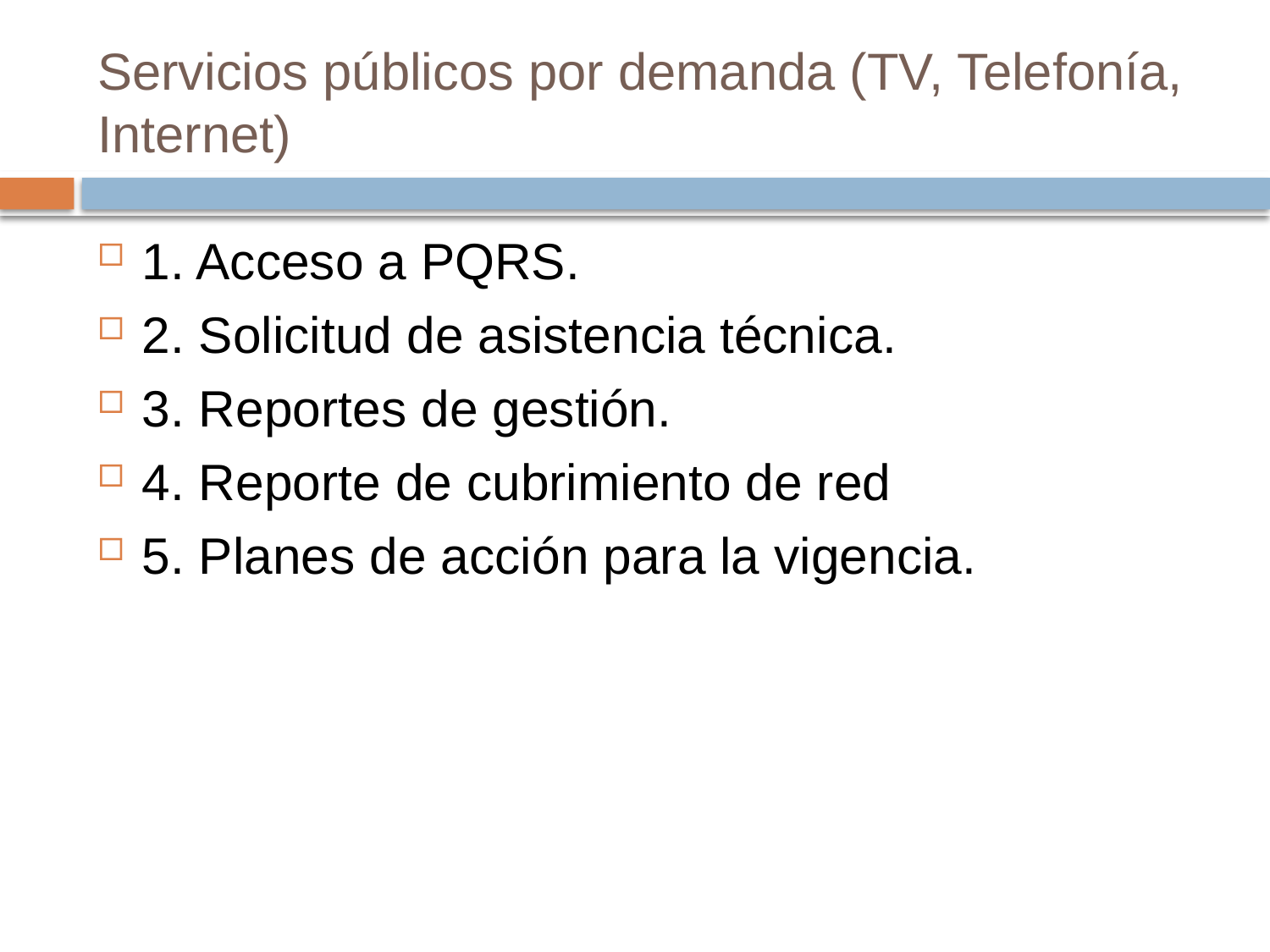

# Servicios públicos por demanda (TV, Telefonía, Internet)
1. Acceso a PQRS.
2. Solicitud de asistencia técnica.
3. Reportes de gestión.
4. Reporte de cubrimiento de red
5. Planes de acción para la vigencia.